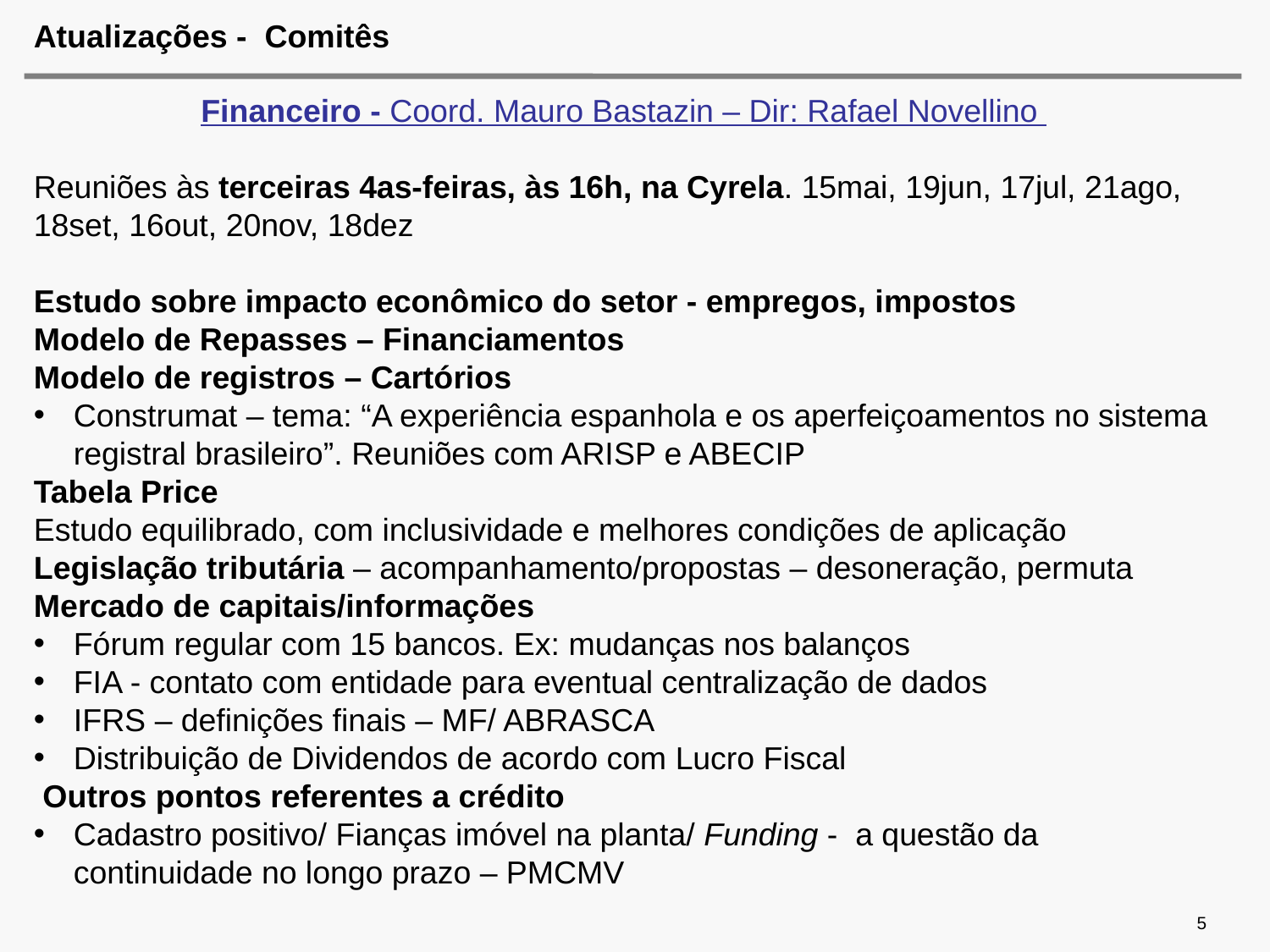

# Atualizações -  Comitês

Financeiro - Coord. Mauro Bastazin – Dir: Rafael Novellino

Reuniões às terceiras 4as-feiras, às 16h, na Cyrela. 15mai, 19jun, 17jul, 21ago, 18set, 16out, 20nov, 18dez

Estudo sobre impacto econômico do setor - empregos, impostos
Modelo de Repasses – Financiamentos
Modelo de registros – Cartórios
Construmat – tema: “A experiência espanhola e os aperfeiçoamentos no sistema registral brasileiro”. Reuniões com ARISP e ABECIP
Tabela Price
Estudo equilibrado, com inclusividade e melhores condições de aplicação
Legislação tributária – acompanhamento/propostas – desoneração, permuta
Mercado de capitais/informações
Fórum regular com 15 bancos. Ex: mudanças nos balanços
FIA - contato com entidade para eventual centralização de dados
IFRS – definições finais – MF/ ABRASCA
Distribuição de Dividendos de acordo com Lucro Fiscal
 Outros pontos referentes a crédito
Cadastro positivo/ Fianças imóvel na planta/ Funding -  a questão da continuidade no longo prazo – PMCMV

5